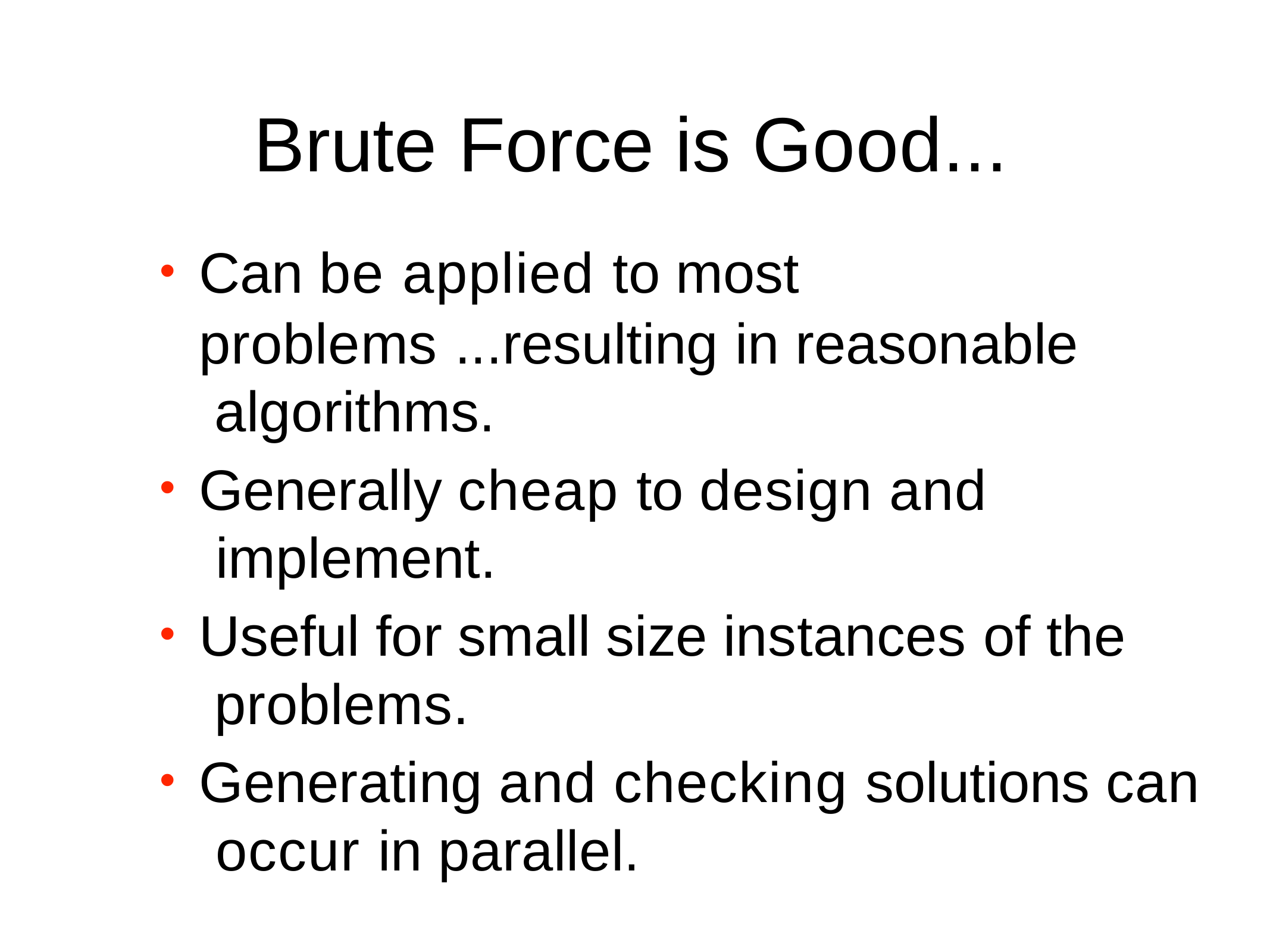

# Brute Force is Good...
Can be applied to most
problems ...resulting in reasonable  algorithms.
Generally cheap to design and  implement.
Useful for small size instances of the  problems.
Generating and checking solutions can  occur in parallel.